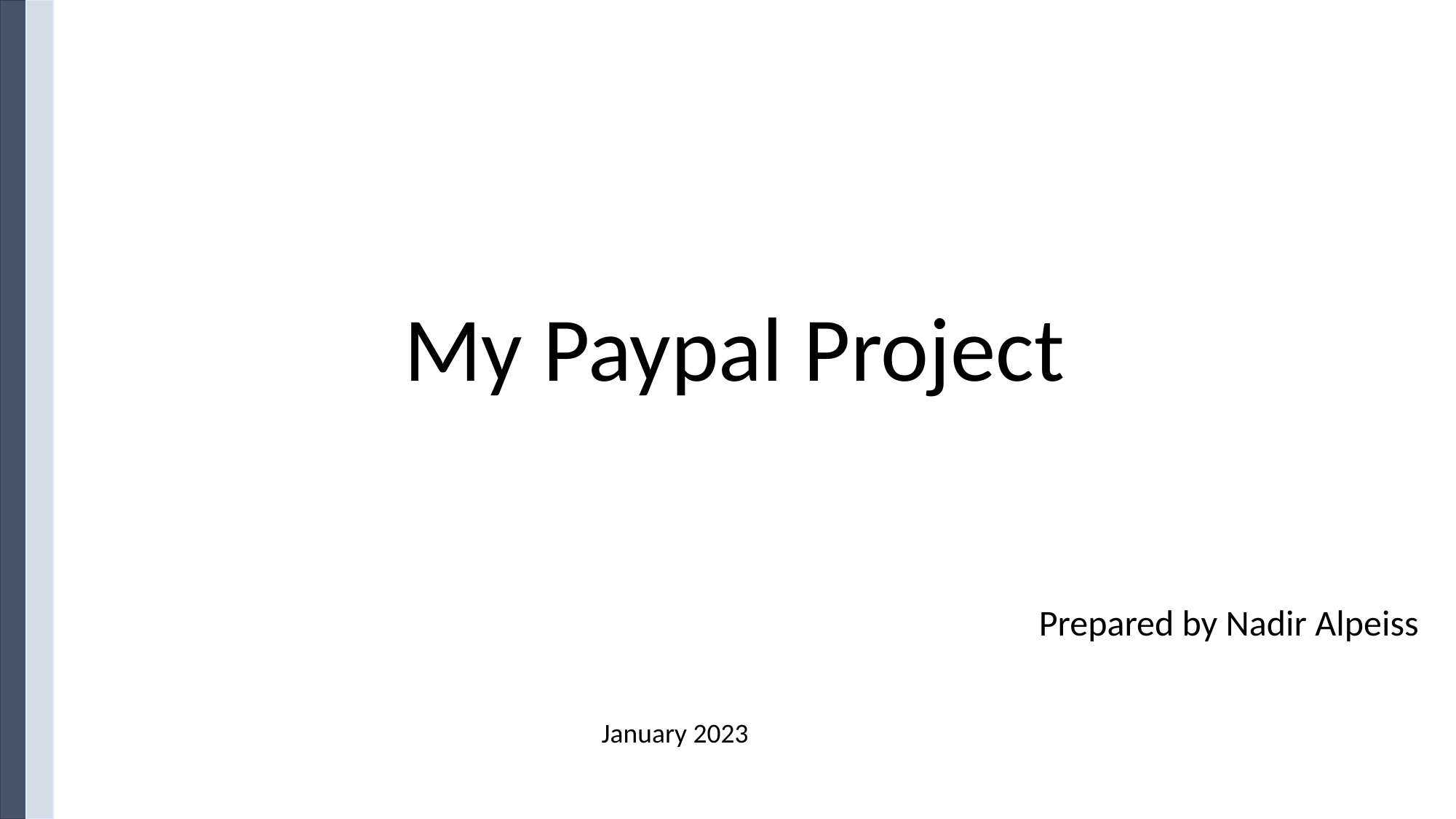

# My Paypal Project
Prepared by Nadir Alpeiss
January 2023